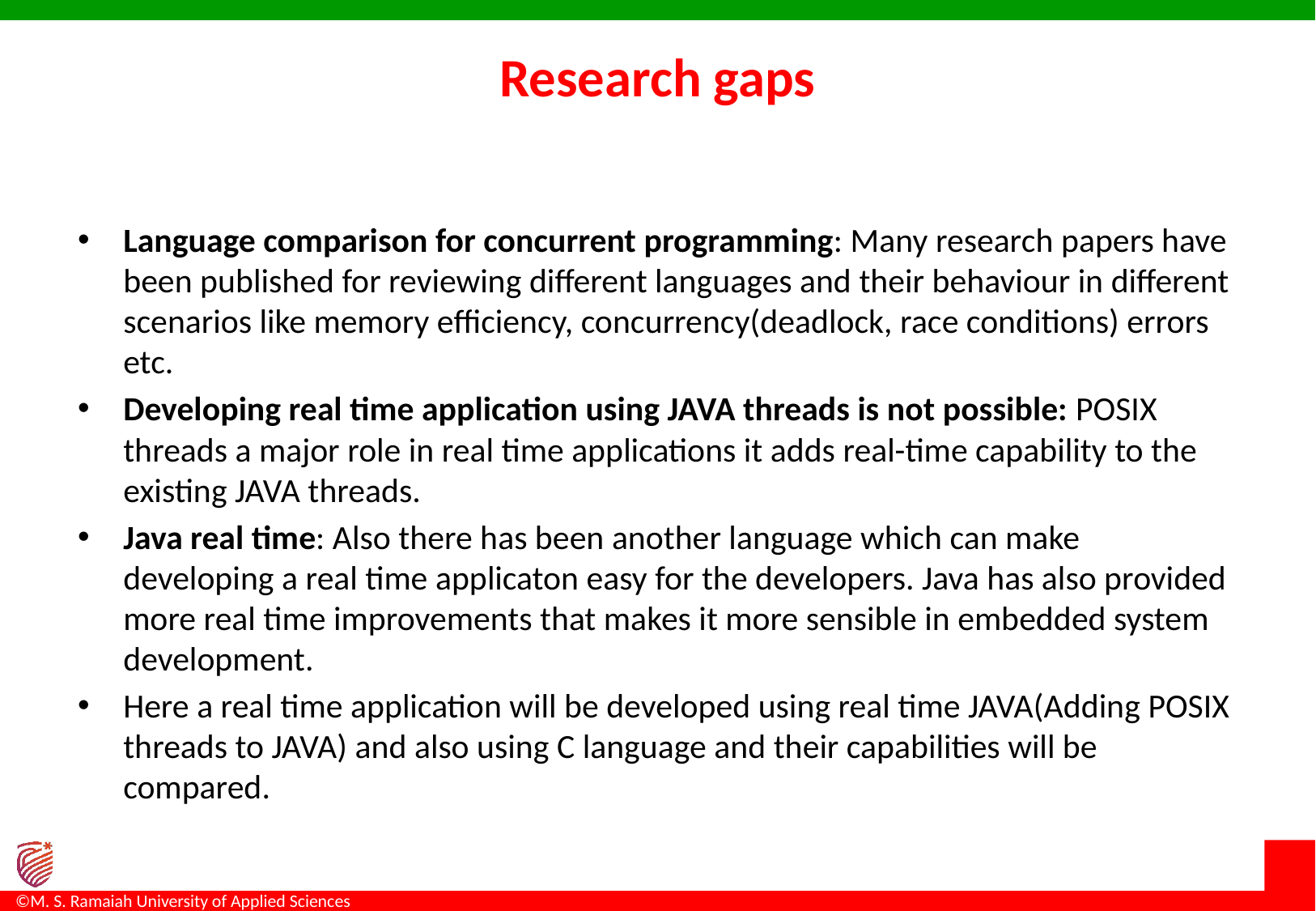

# Research gaps
Language comparison for concurrent programming: Many research papers have been published for reviewing different languages and their behaviour in different scenarios like memory efficiency, concurrency(deadlock, race conditions) errors etc.
Developing real time application using JAVA threads is not possible: POSIX threads a major role in real time applications it adds real-time capability to the existing JAVA threads.
Java real time: Also there has been another language which can make developing a real time applicaton easy for the developers. Java has also provided more real time improvements that makes it more sensible in embedded system development.
Here a real time application will be developed using real time JAVA(Adding POSIX threads to JAVA) and also using C language and their capabilities will be compared.